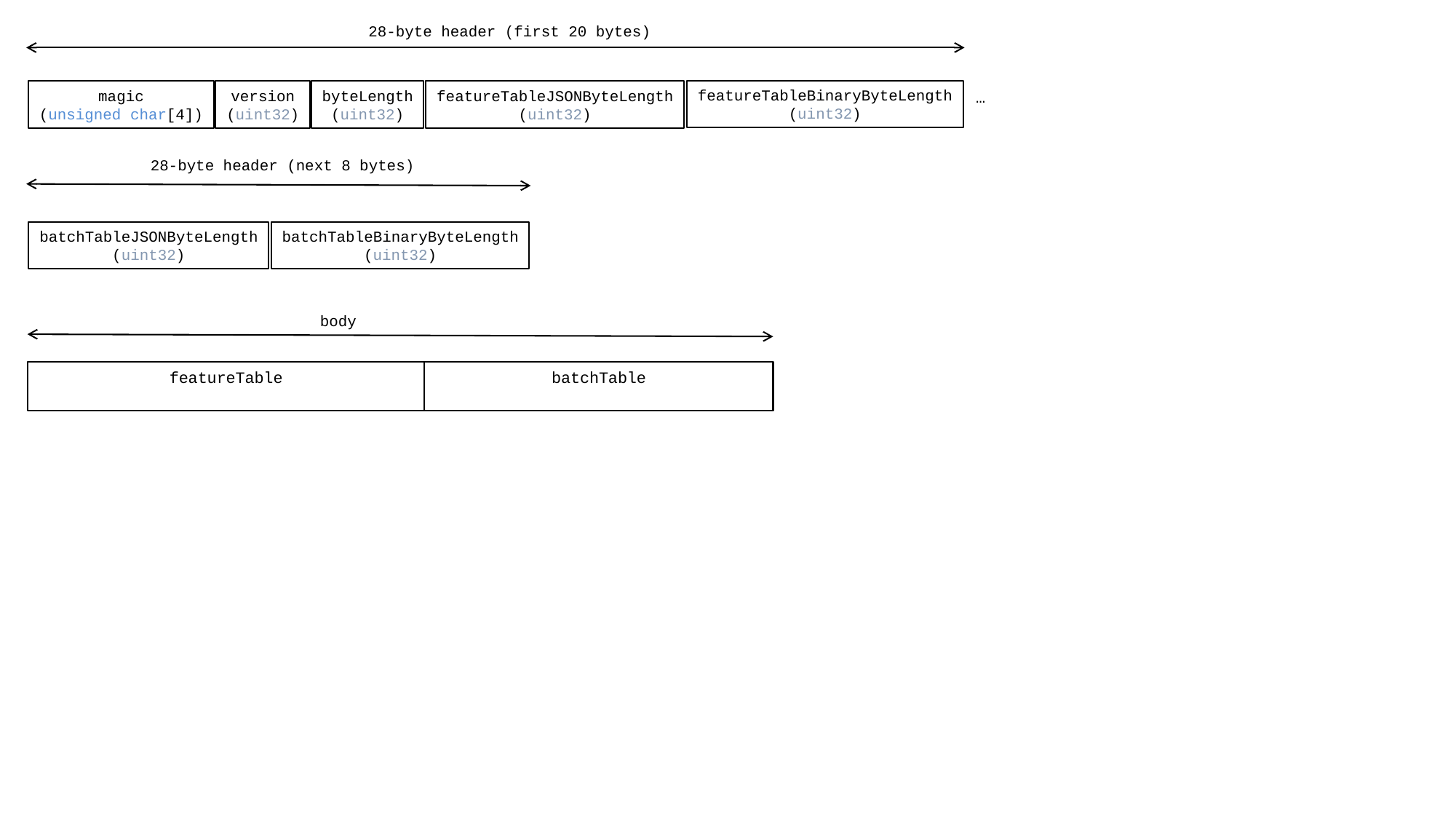

28-byte header (first 20 bytes)
featureTableBinaryByteLength
(uint32)
magic
(unsigned char[4])
version
(uint32)
byteLength
(uint32)
featureTableJSONByteLength
(uint32)
…

28-byte header (next 8 bytes)
batchTableJSONByteLength
(uint32)
batchTableBinaryByteLength
(uint32)
body
featureTable

batchTable